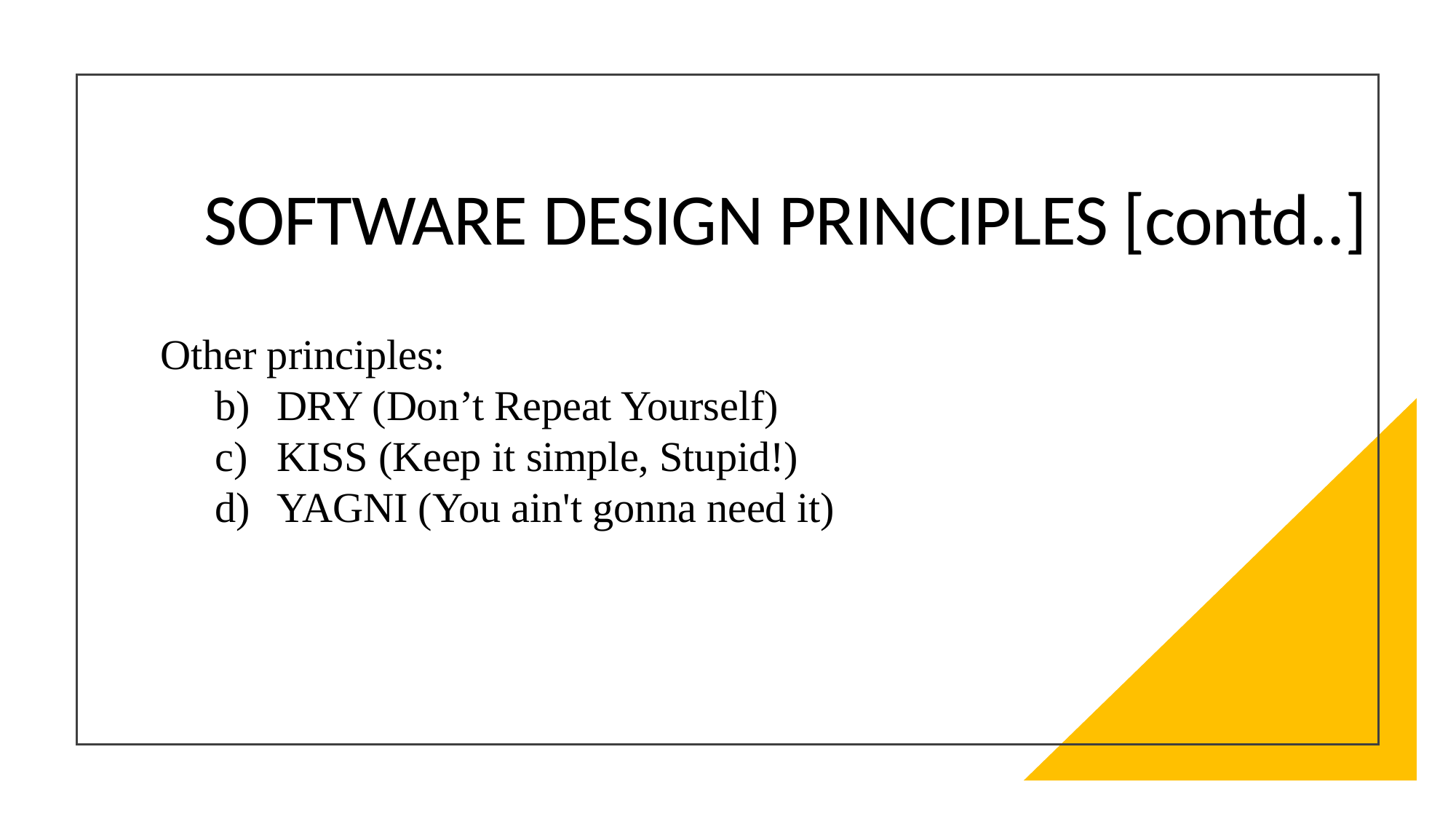

# SOFTWARE DESIGN PRINCIPLES [contd..]
Other principles:
DRY (Don’t Repeat Yourself)
KISS (Keep it simple, Stupid!)
YAGNI (You ain't gonna need it)